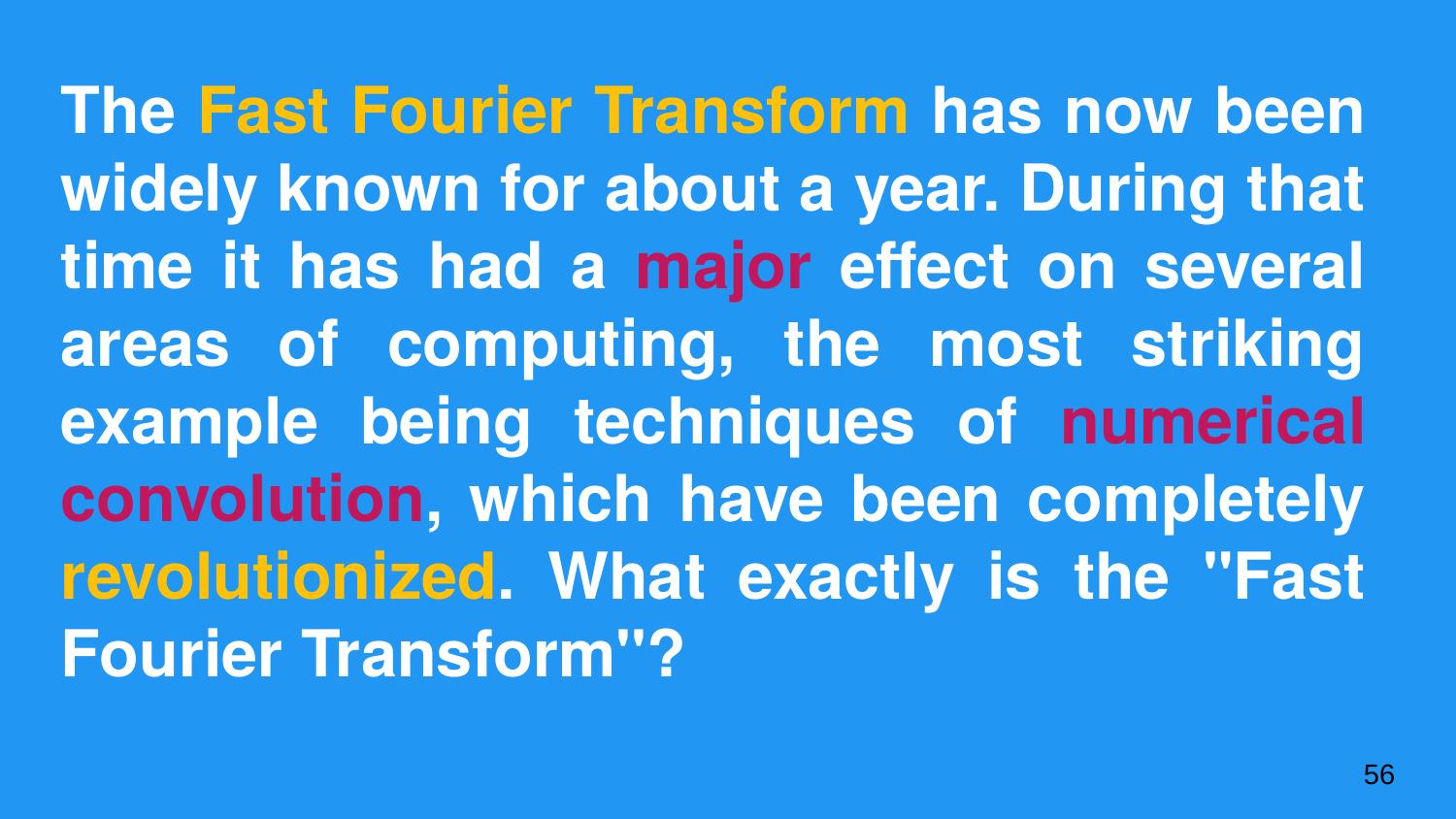

The Fast Fourier Transform has now been widely known for about a year. During that time it has had a major effect on several areas of computing, the most striking example being techniques of numerical convolution, which have been completely revolutionized. What exactly is the "Fast Fourier Transform''?
56